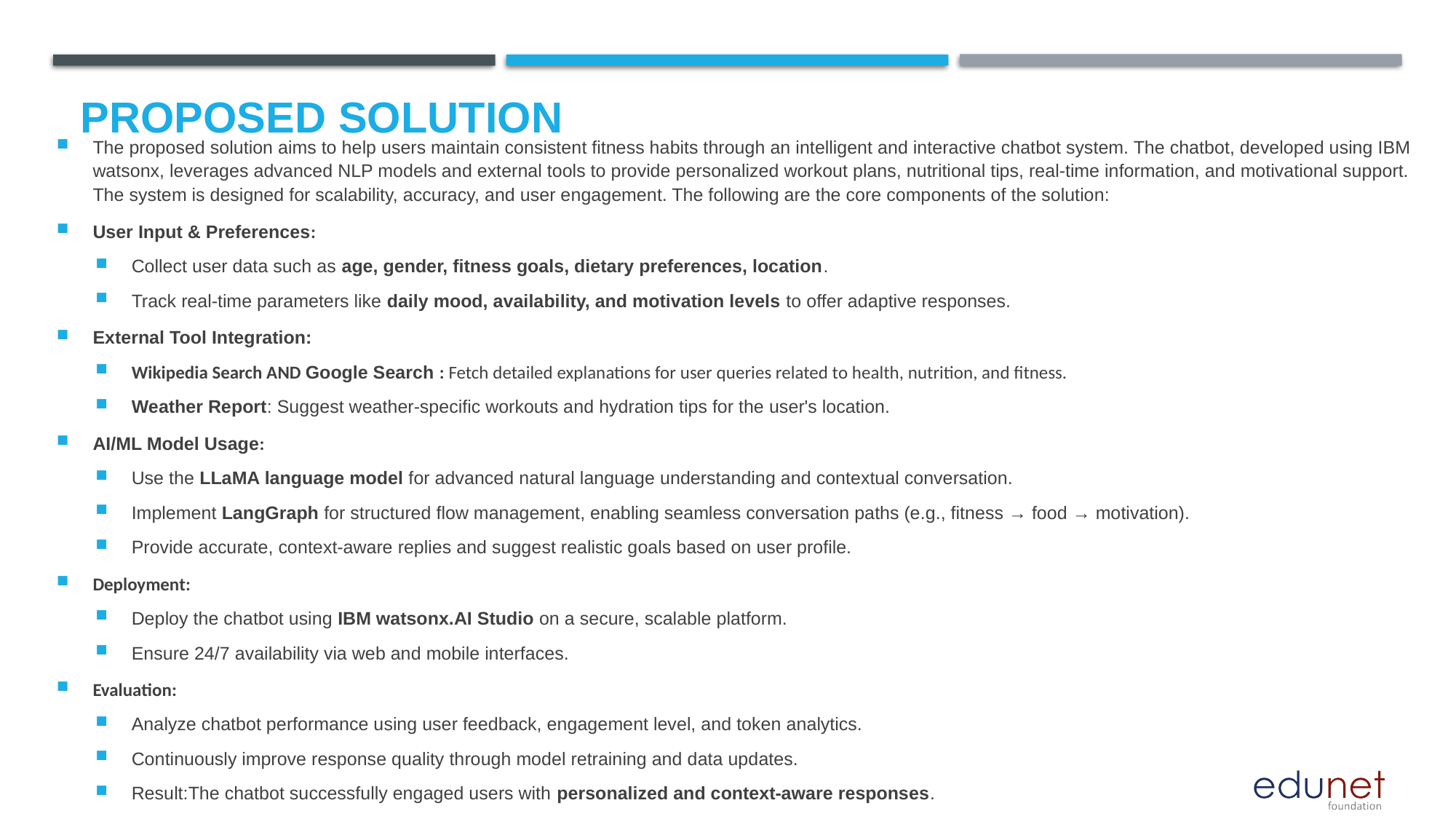

# Proposed Solution

The proposed solution aims to help users maintain consistent fitness habits through an intelligent and interactive chatbot system. The chatbot, developed using IBM watsonx, leverages advanced NLP models and external tools to provide personalized workout plans, nutritional tips, real-time information, and motivational support. The system is designed for scalability, accuracy, and user engagement. The following are the core components of the solution:
User Input & Preferences:
Collect user data such as age, gender, fitness goals, dietary preferences, location.
Track real-time parameters like daily mood, availability, and motivation levels to offer adaptive responses.
External Tool Integration:
Wikipedia Search AND Google Search : Fetch detailed explanations for user queries related to health, nutrition, and fitness.
Weather Report: Suggest weather-specific workouts and hydration tips for the user's location.
AI/ML Model Usage:
Use the LLaMA language model for advanced natural language understanding and contextual conversation.
Implement LangGraph for structured flow management, enabling seamless conversation paths (e.g., fitness → food → motivation).
Provide accurate, context-aware replies and suggest realistic goals based on user profile.
Deployment:
Deploy the chatbot using IBM watsonx.AI Studio on a secure, scalable platform.
Ensure 24/7 availability via web and mobile interfaces.
Evaluation:
Analyze chatbot performance using user feedback, engagement level, and token analytics.
Continuously improve response quality through model retraining and data updates.
Result:The chatbot successfully engaged users with personalized and context-aware responses.